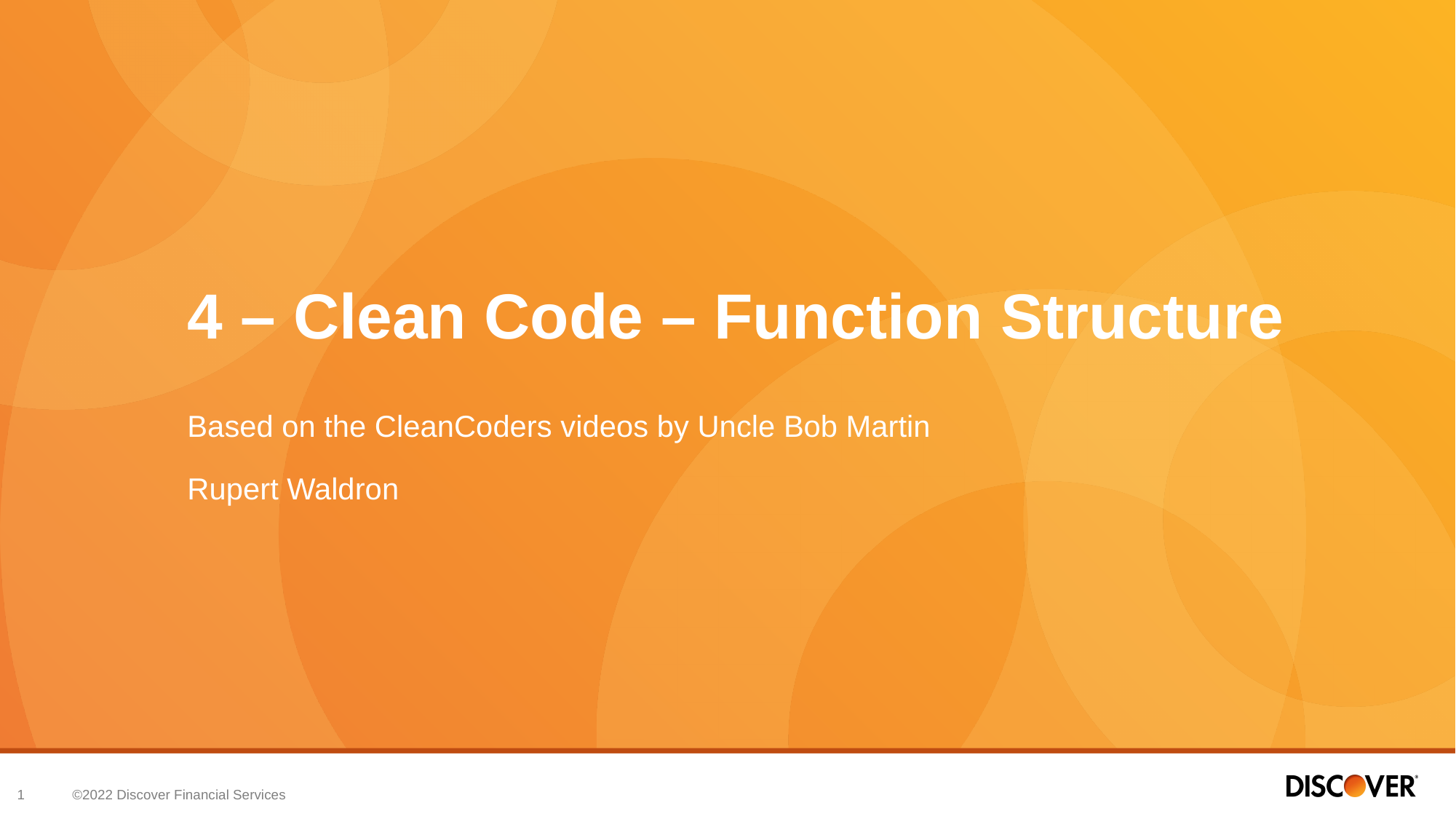

# 4 – Clean Code – Function Structure
Based on the CleanCoders videos by Uncle Bob Martin
Rupert Waldron